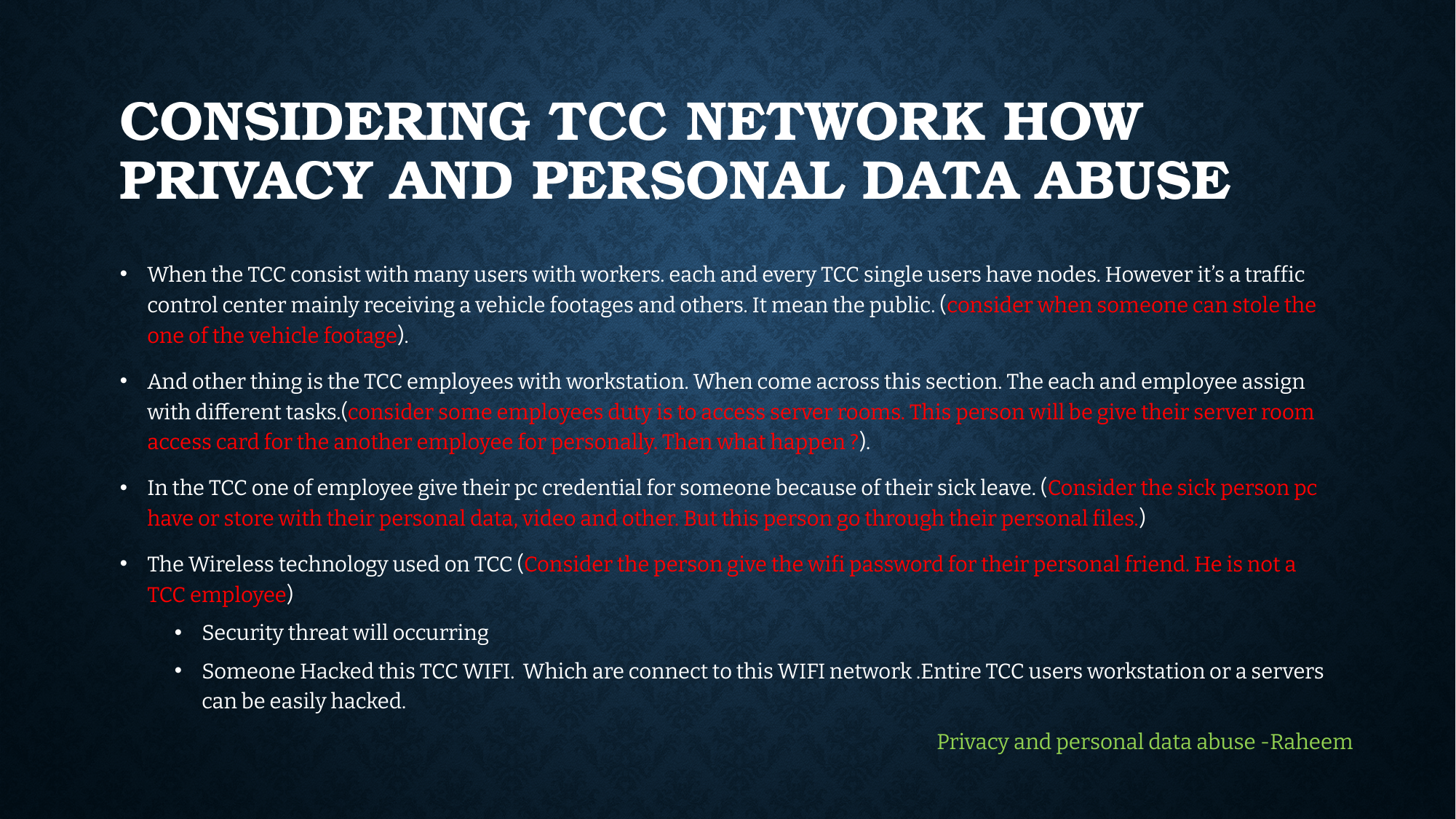

# Considering TCC network How privacy and personal data abuse
When the TCC consist with many users with workers. each and every TCC single users have nodes. However it’s a traffic control center mainly receiving a vehicle footages and others. It mean the public. (consider when someone can stole the one of the vehicle footage).
And other thing is the TCC employees with workstation. When come across this section. The each and employee assign with different tasks.(consider some employees duty is to access server rooms. This person will be give their server room access card for the another employee for personally. Then what happen ?).
In the TCC one of employee give their pc credential for someone because of their sick leave. (Consider the sick person pc have or store with their personal data, video and other. But this person go through their personal files.)
The Wireless technology used on TCC (Consider the person give the wifi password for their personal friend. He is not a TCC employee)
Security threat will occurring
Someone Hacked this TCC WIFI.  Which are connect to this WIFI network .Entire TCC users workstation or a servers can be easily hacked.

Privacy and personal data abuse -Raheem